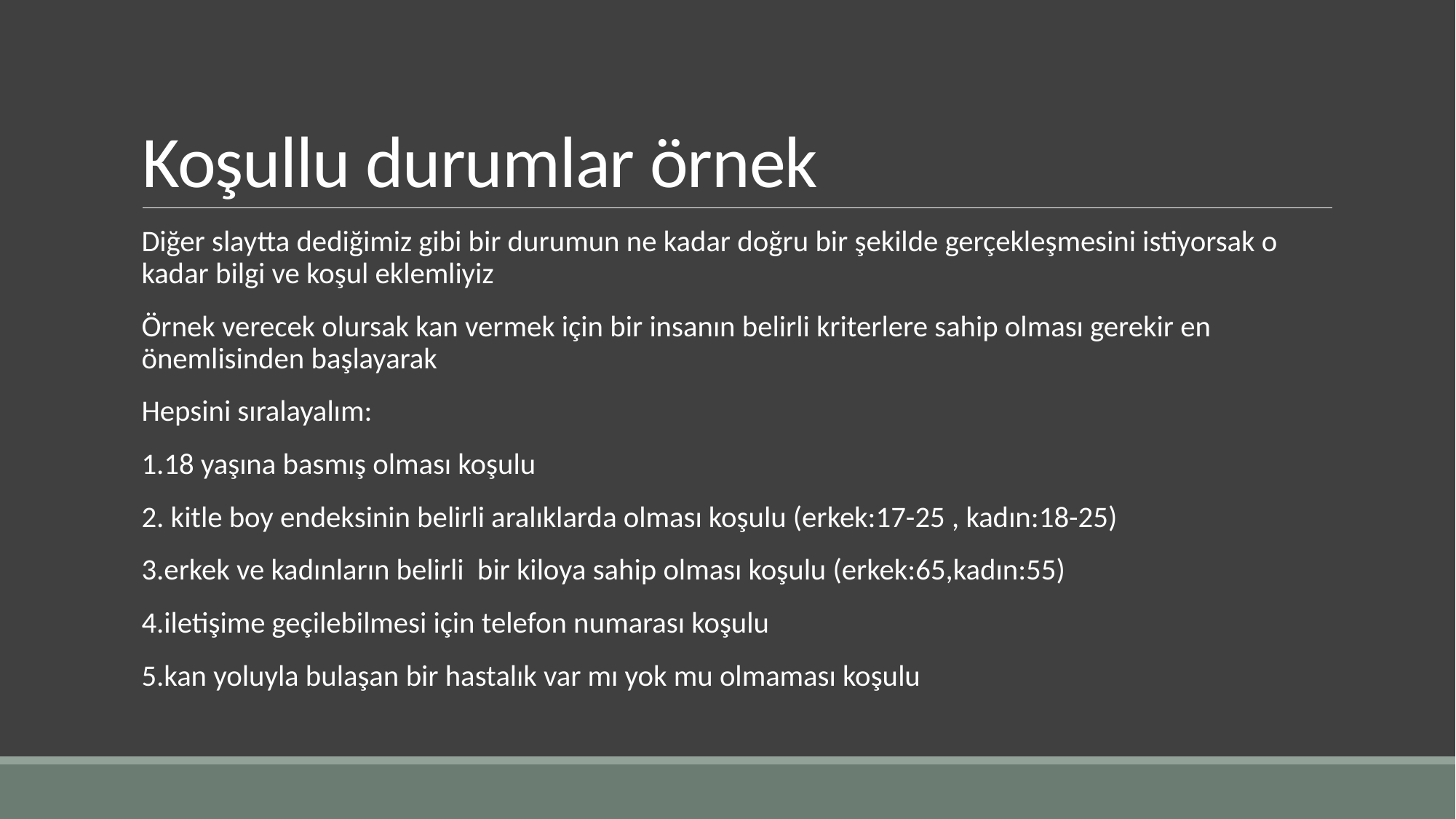

# Koşullu durumlar örnek
Diğer slaytta dediğimiz gibi bir durumun ne kadar doğru bir şekilde gerçekleşmesini istiyorsak o kadar bilgi ve koşul eklemliyiz
Örnek verecek olursak kan vermek için bir insanın belirli kriterlere sahip olması gerekir en önemlisinden başlayarak
Hepsini sıralayalım:
1.18 yaşına basmış olması koşulu
2. kitle boy endeksinin belirli aralıklarda olması koşulu (erkek:17-25 , kadın:18-25)
3.erkek ve kadınların belirli  bir kiloya sahip olması koşulu (erkek:65,kadın:55)
4.iletişime geçilebilmesi için telefon numarası koşulu
5.kan yoluyla bulaşan bir hastalık var mı yok mu olmaması koşulu